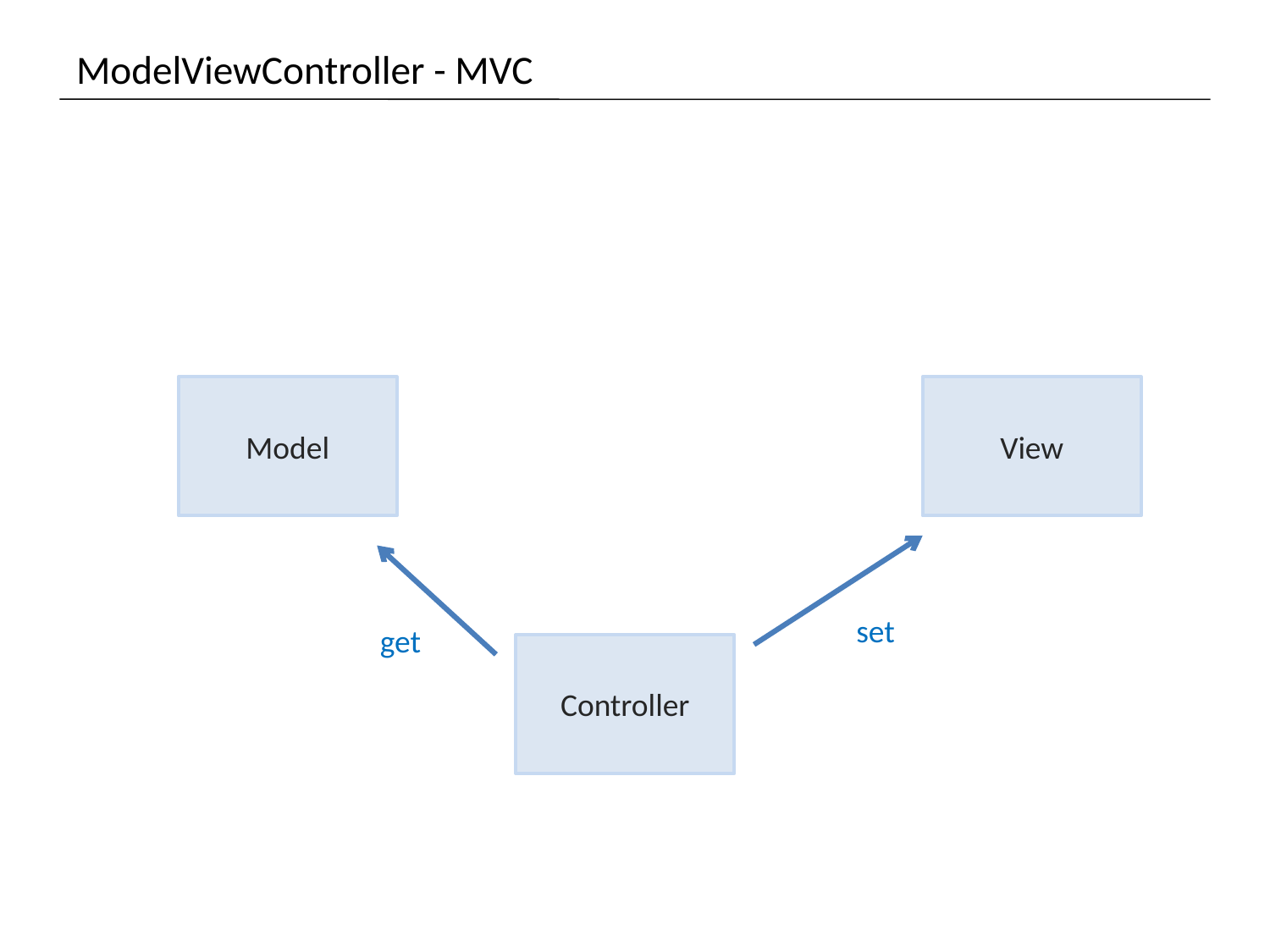

# ModelViewController - MVC
Model
View
set
get
Controller